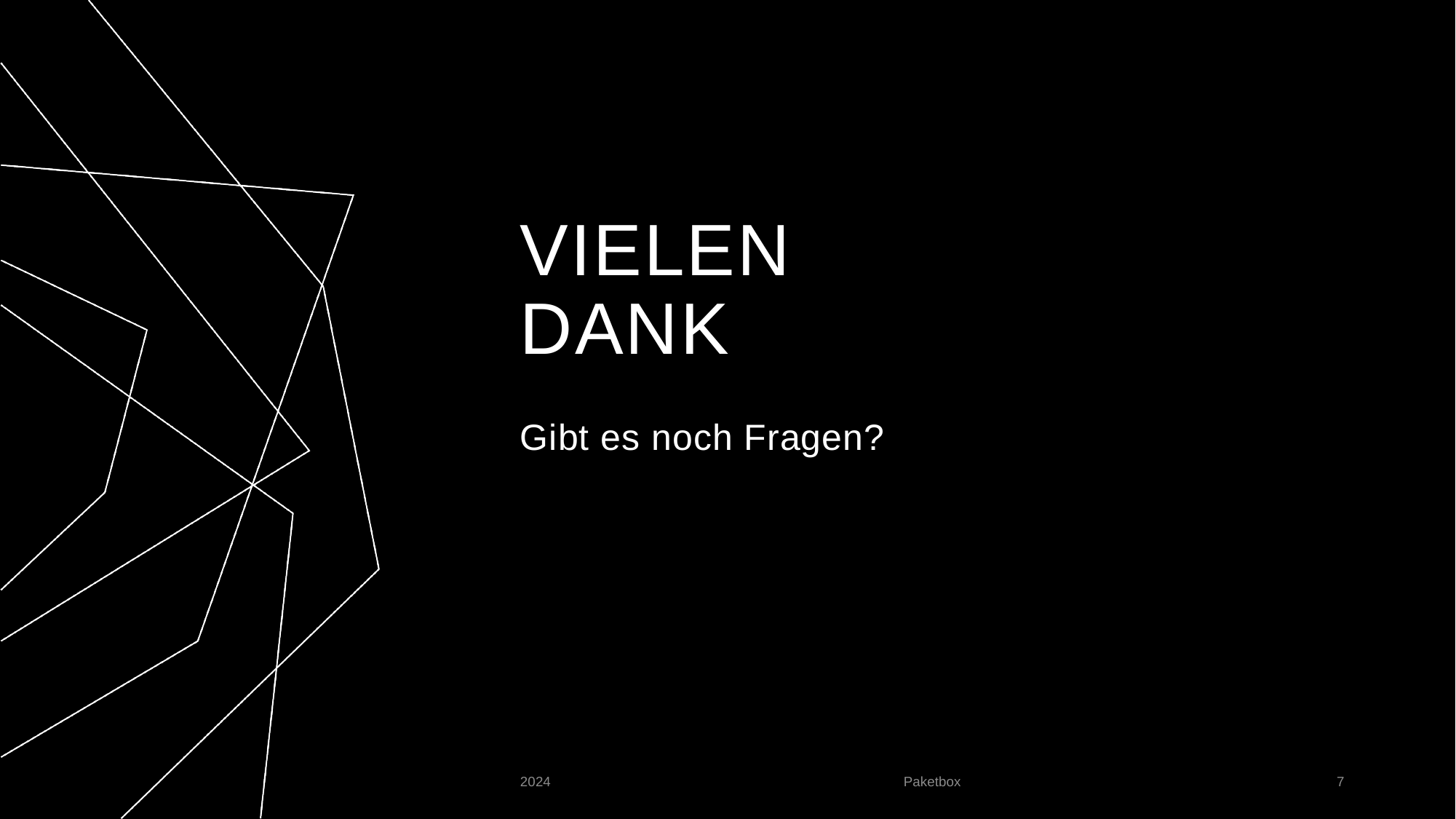

# VIELEN DANK
Gibt es noch Fragen?
2024
Paketbox
7